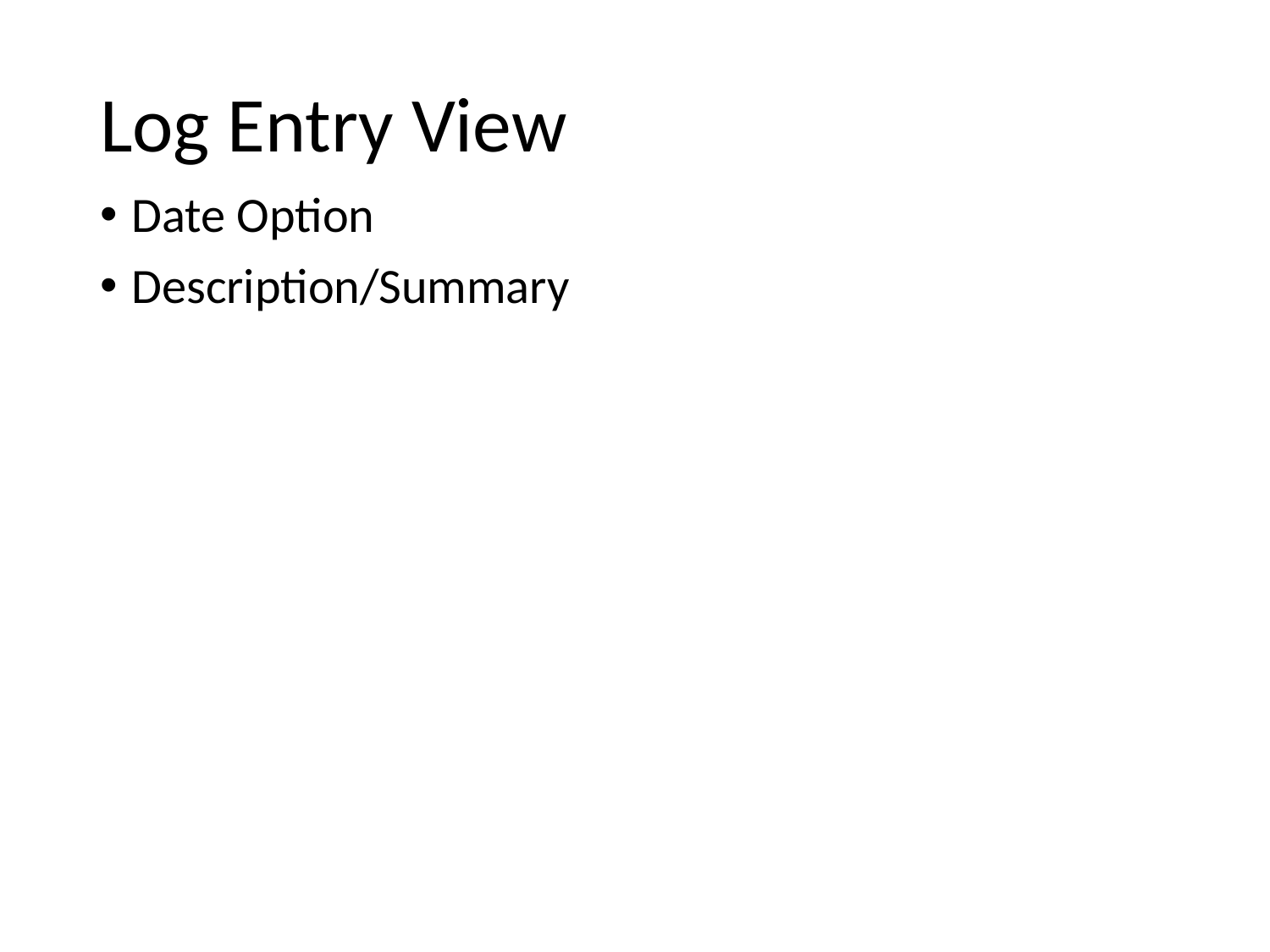

# Log Entry View
Date Option
Description/Summary